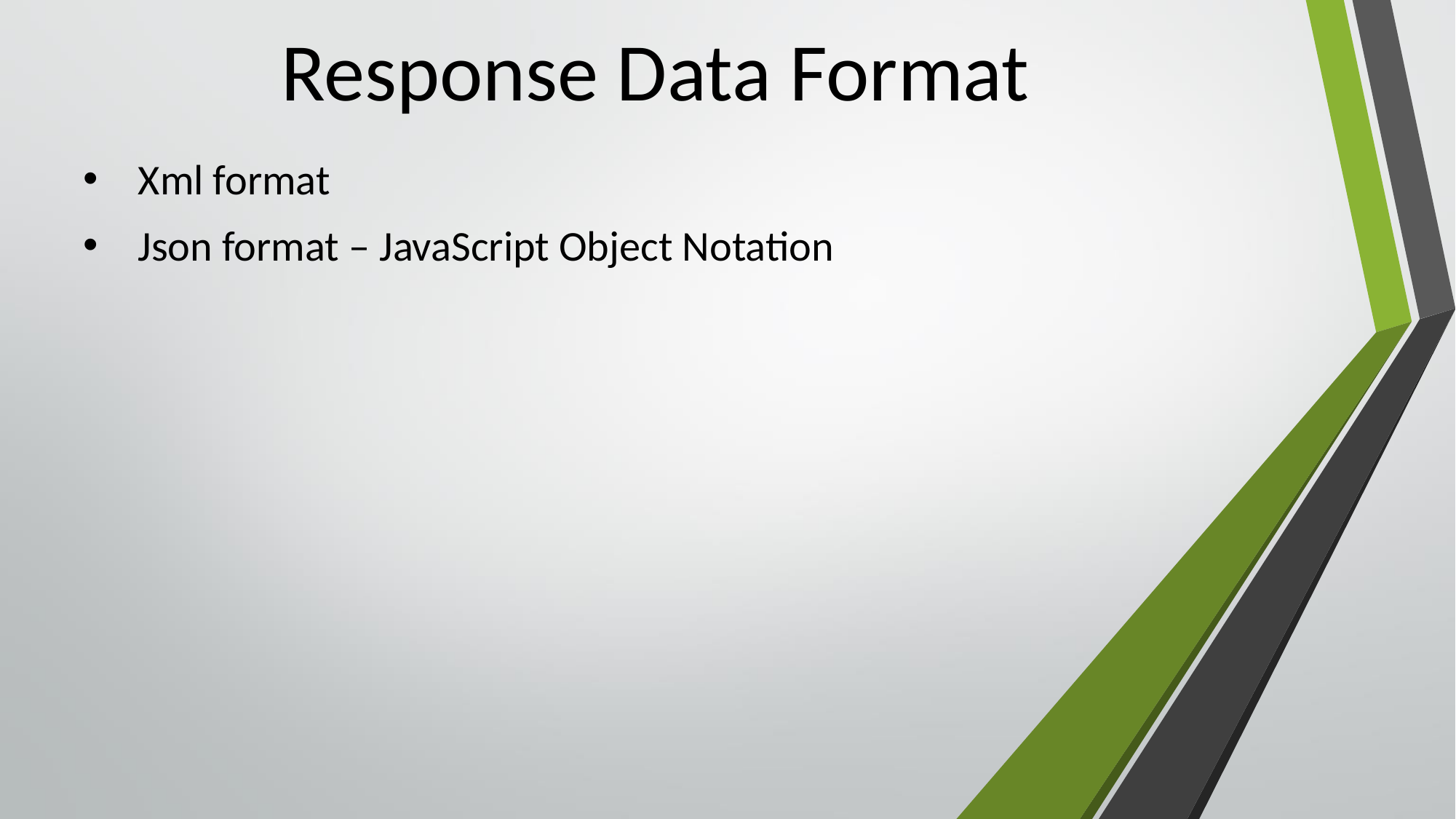

# Response Data Format
Xml format
Json format – JavaScript Object Notation